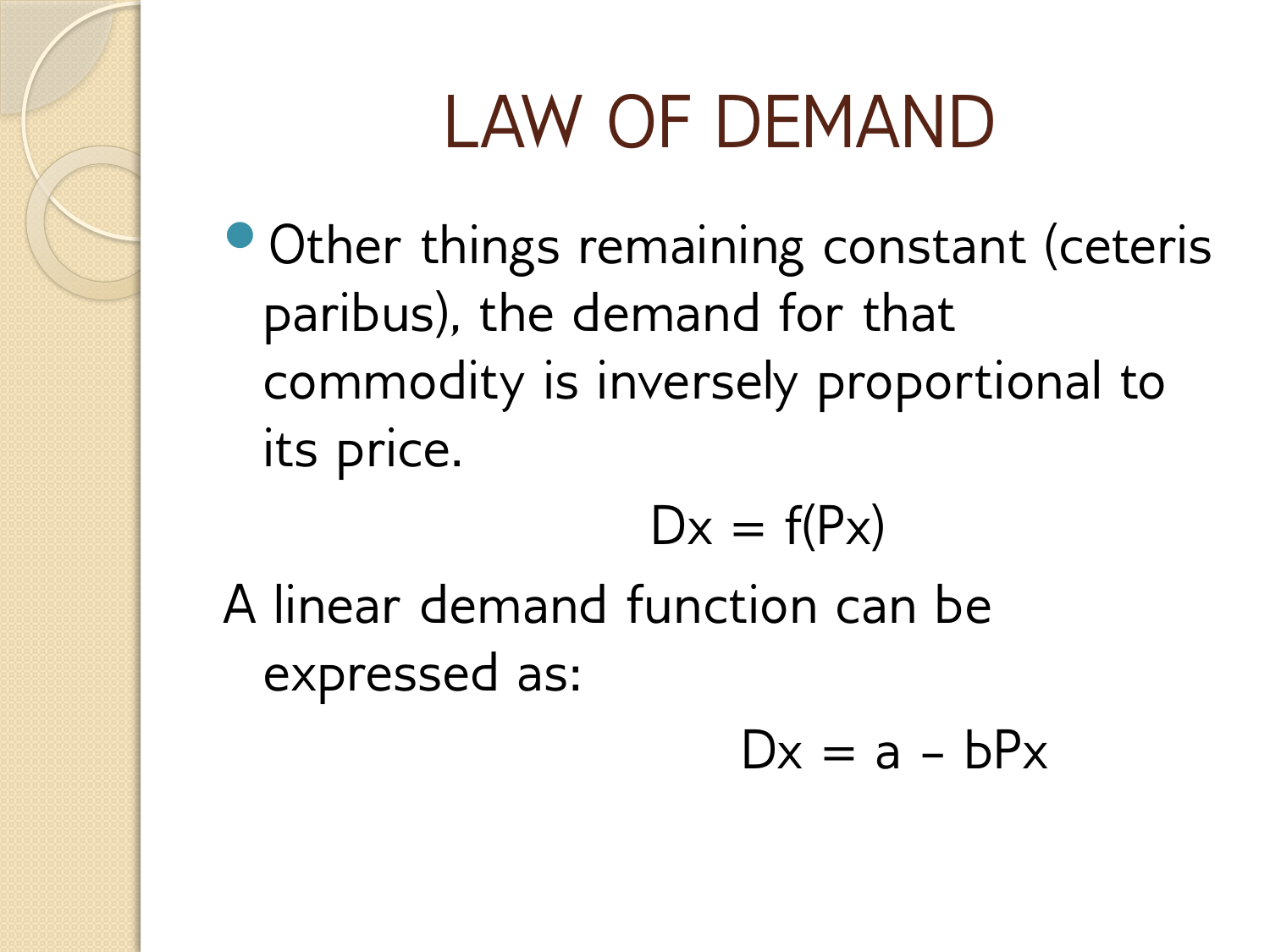

# LAW OF DEMAND
Other things remaining constant (ceteris paribus), the demand for that commodity is inversely proportional to its price.
     Dx = f(Px)
A linear demand function can be expressed as:
                    Dx = a – bPx